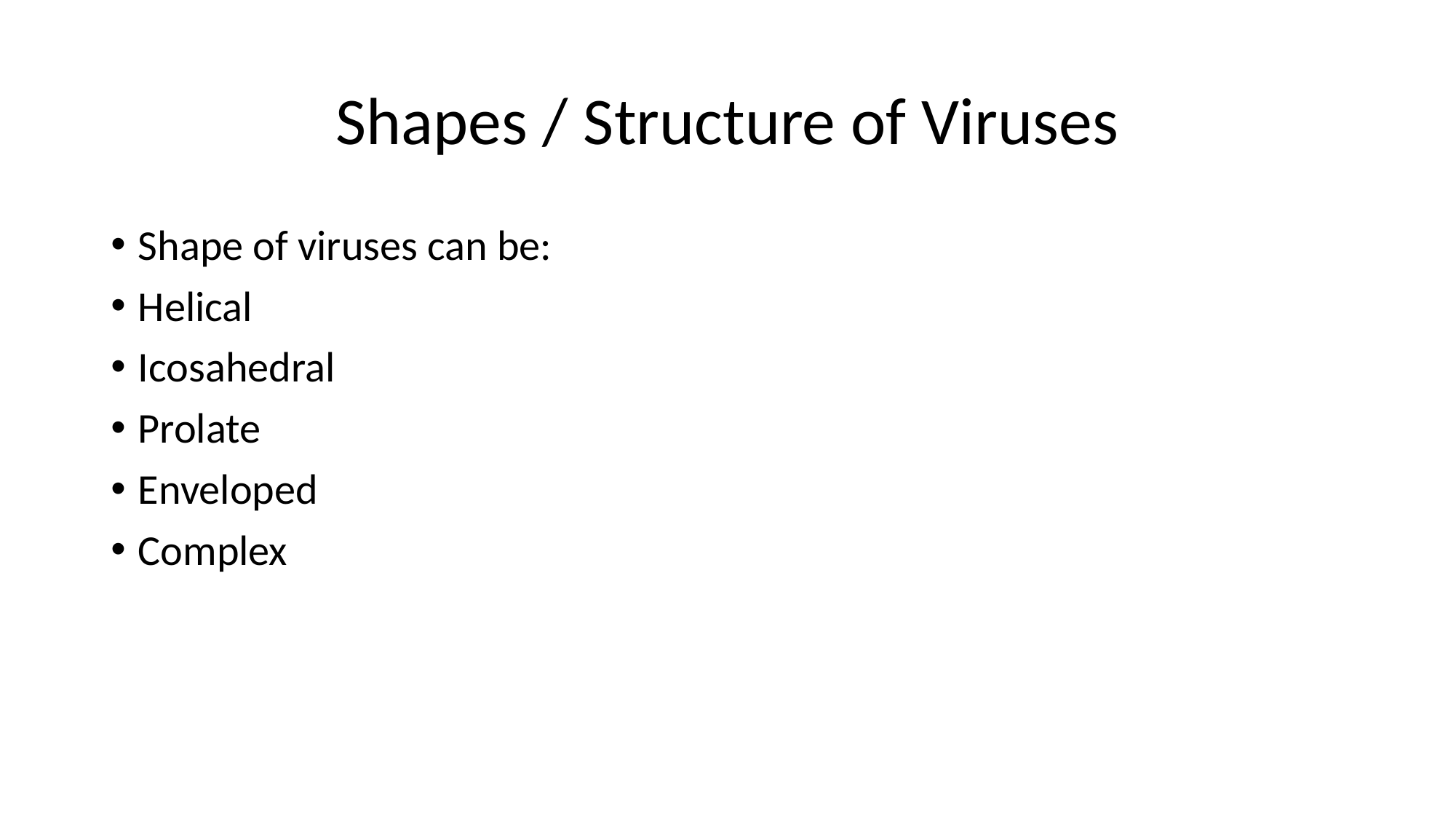

# Shapes / Structure of Viruses
Shape of viruses can be:
Helical
Icosahedral
Prolate
Enveloped
Complex